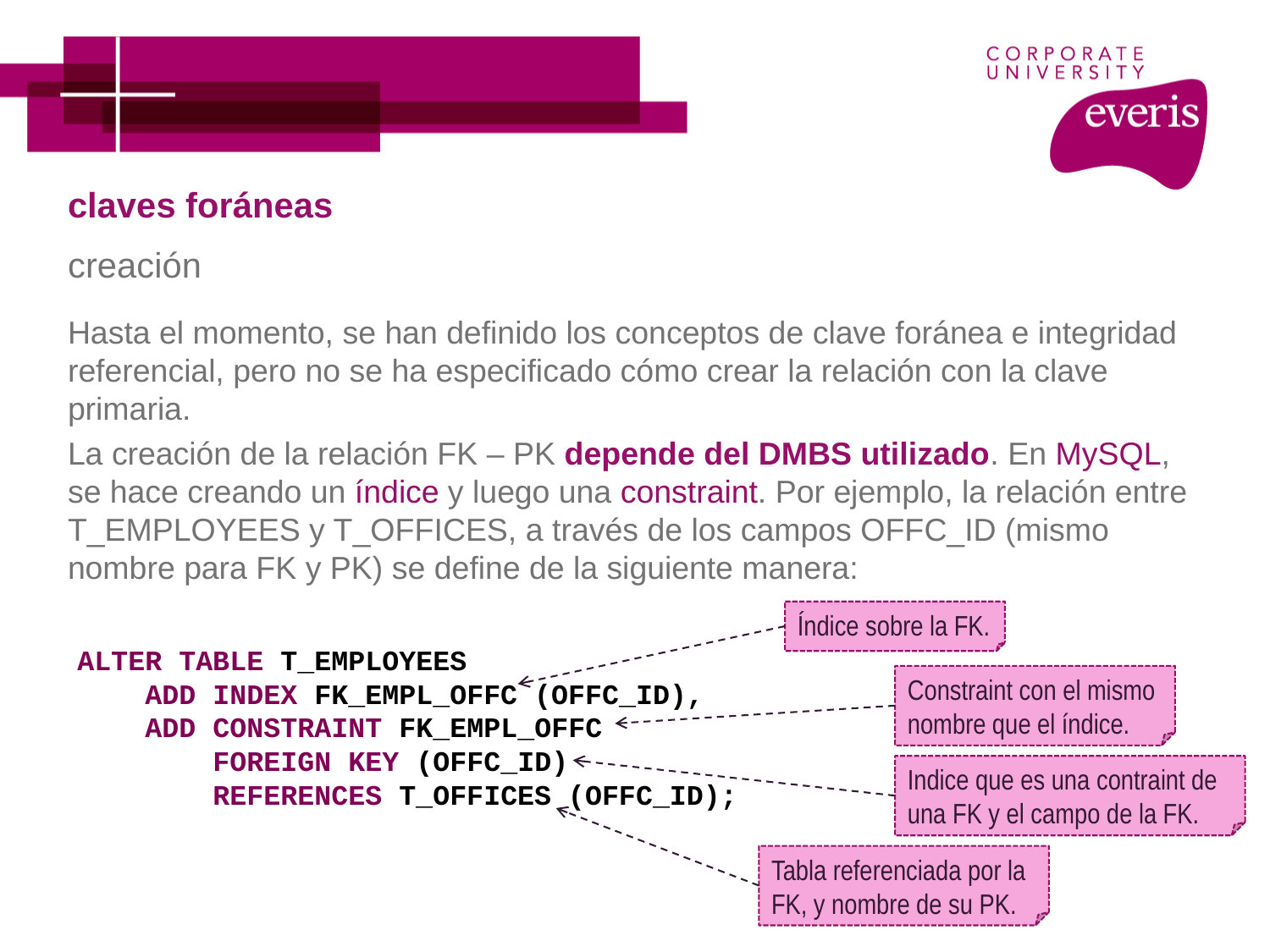

# claves foráneas
creación
Hasta el momento, se han definido los conceptos de clave foránea e integridad referencial, pero no se ha especificado cómo crear la relación con la clave primaria.
La creación de la relación FK – PK depende del DMBS utilizado. En MySQL, se hace creando un índice y luego una constraint. Por ejemplo, la relación entre T_EMPLOYEES y T_OFFICES, a través de los campos OFFC_ID (mismo nombre para FK y PK) se define de la siguiente manera:
Índice sobre la FK.
ALTER TABLE T_EMPLOYEES
    ADD INDEX FK_EMPL_OFFC (OFFC_ID),
    ADD CONSTRAINT FK_EMPL_OFFC
        FOREIGN KEY (OFFC_ID)
        REFERENCES T_OFFICES (OFFC_ID);
Constraint con el mismo nombre que el índice.
Indice que es una contraint de una FK y el campo de la FK.
Tabla referenciada por la FK, y nombre de su PK.